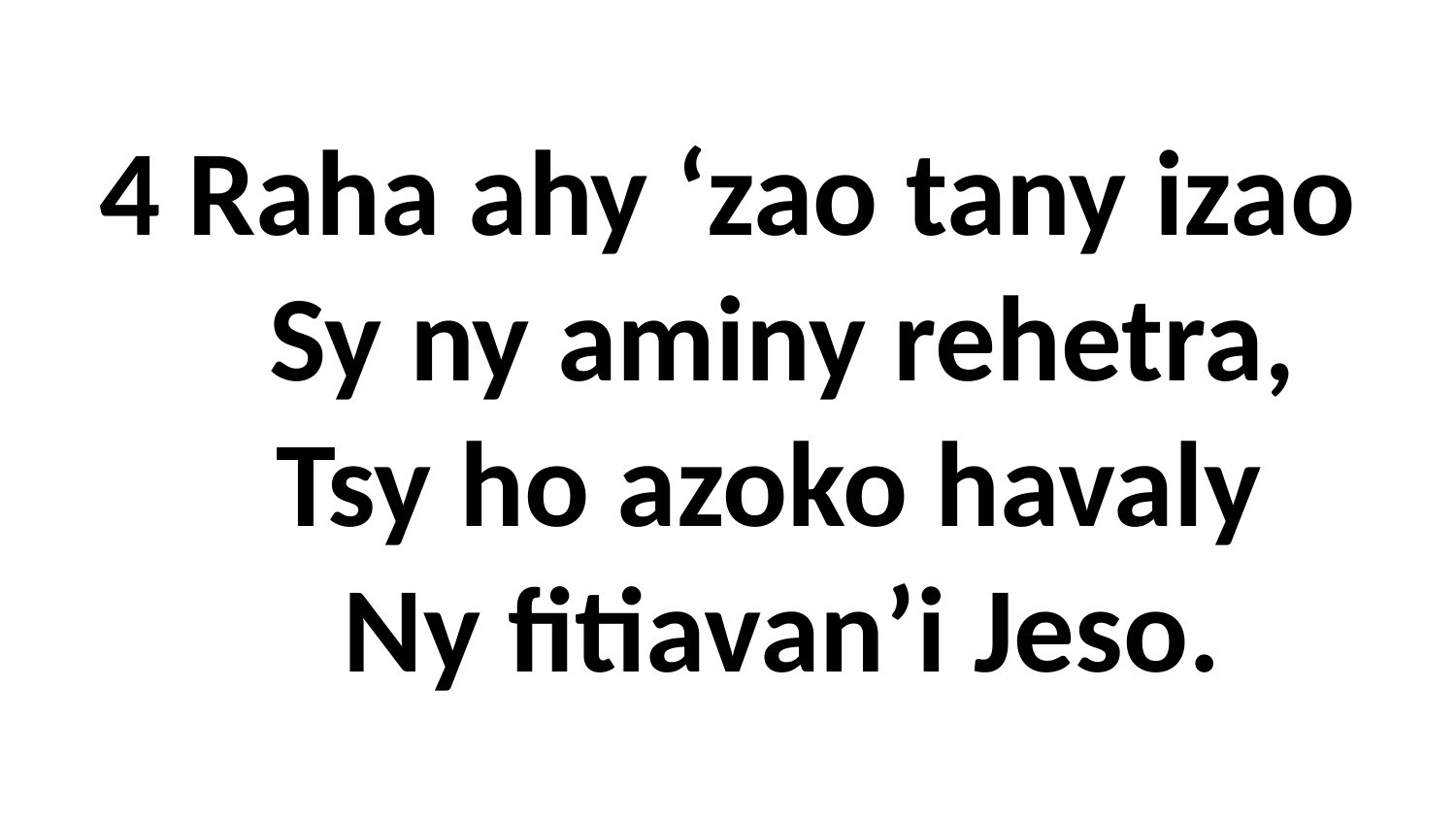

# 4 Raha ahy ‘zao tany izao Sy ny aminy rehetra, Tsy ho azoko havaly Ny fitiavan’i Jeso.